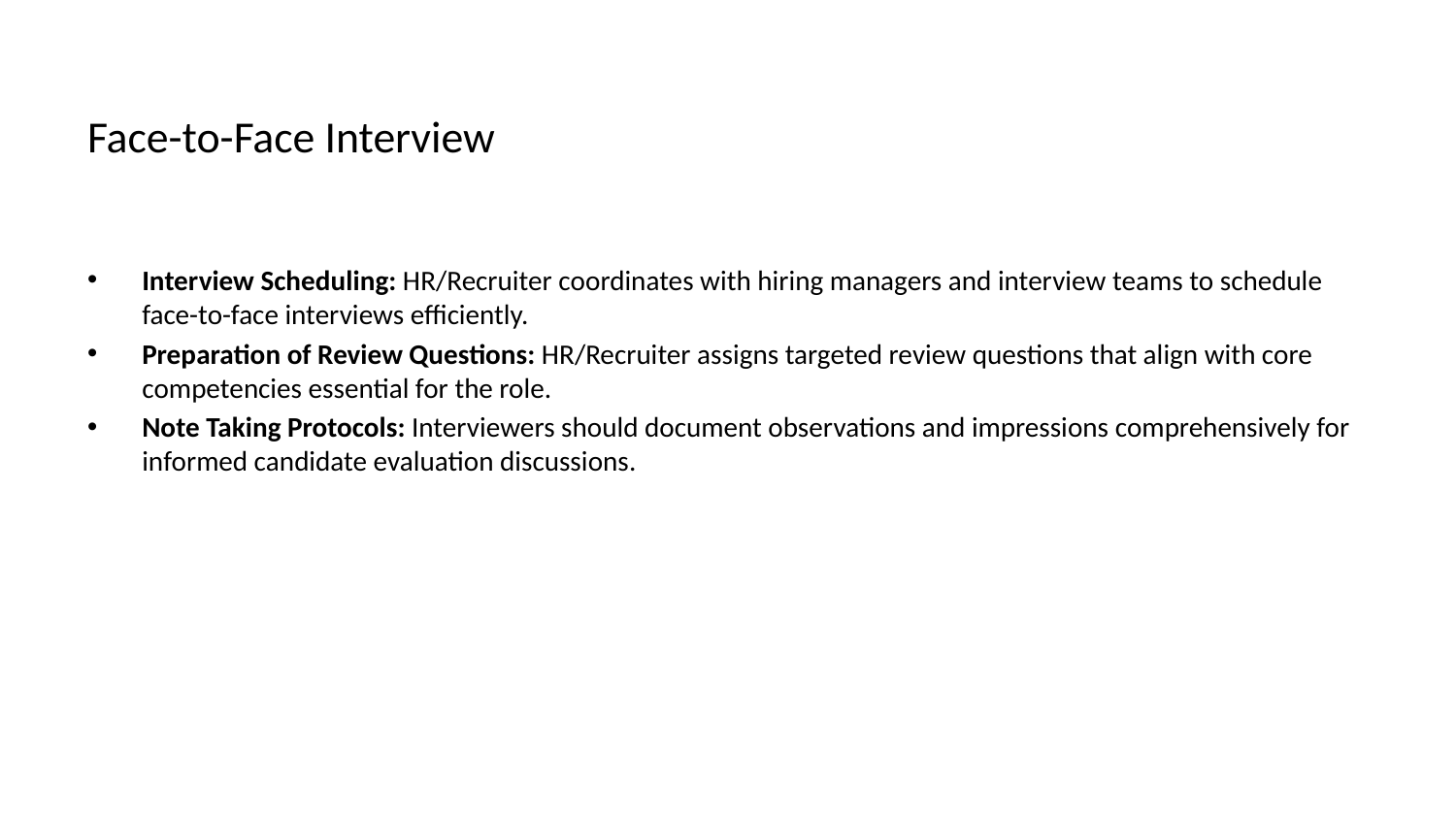

# Face-to-Face Interview
Interview Scheduling: HR/Recruiter coordinates with hiring managers and interview teams to schedule face-to-face interviews efficiently.
Preparation of Review Questions: HR/Recruiter assigns targeted review questions that align with core competencies essential for the role.
Note Taking Protocols: Interviewers should document observations and impressions comprehensively for informed candidate evaluation discussions.